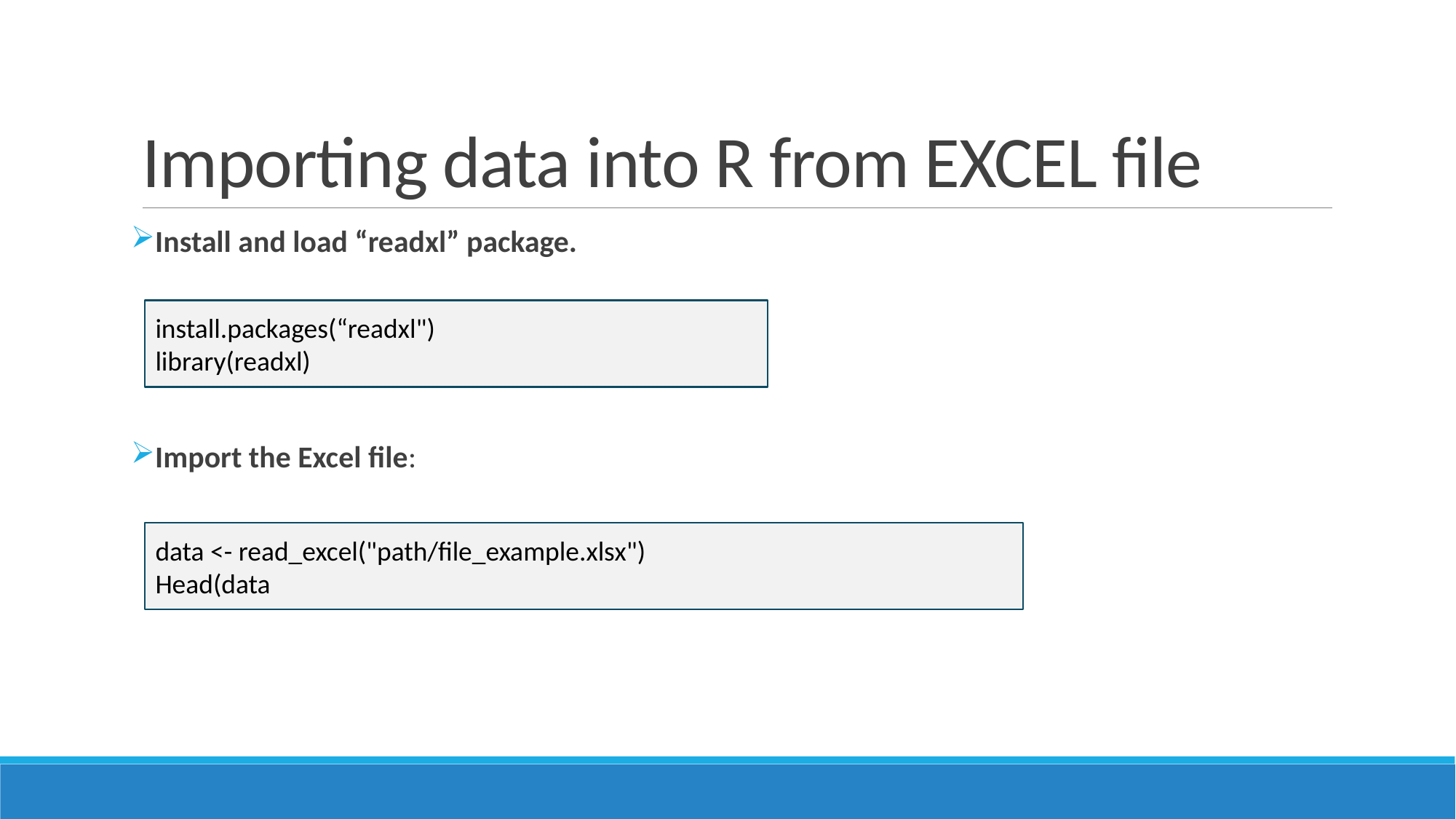

# Importing data into R from EXCEL file
Install and load “readxl” package.

Import the Excel file:

install.packages(“readxl")
library(readxl)
data <- read_excel("path/file_example.xlsx")
Head(data